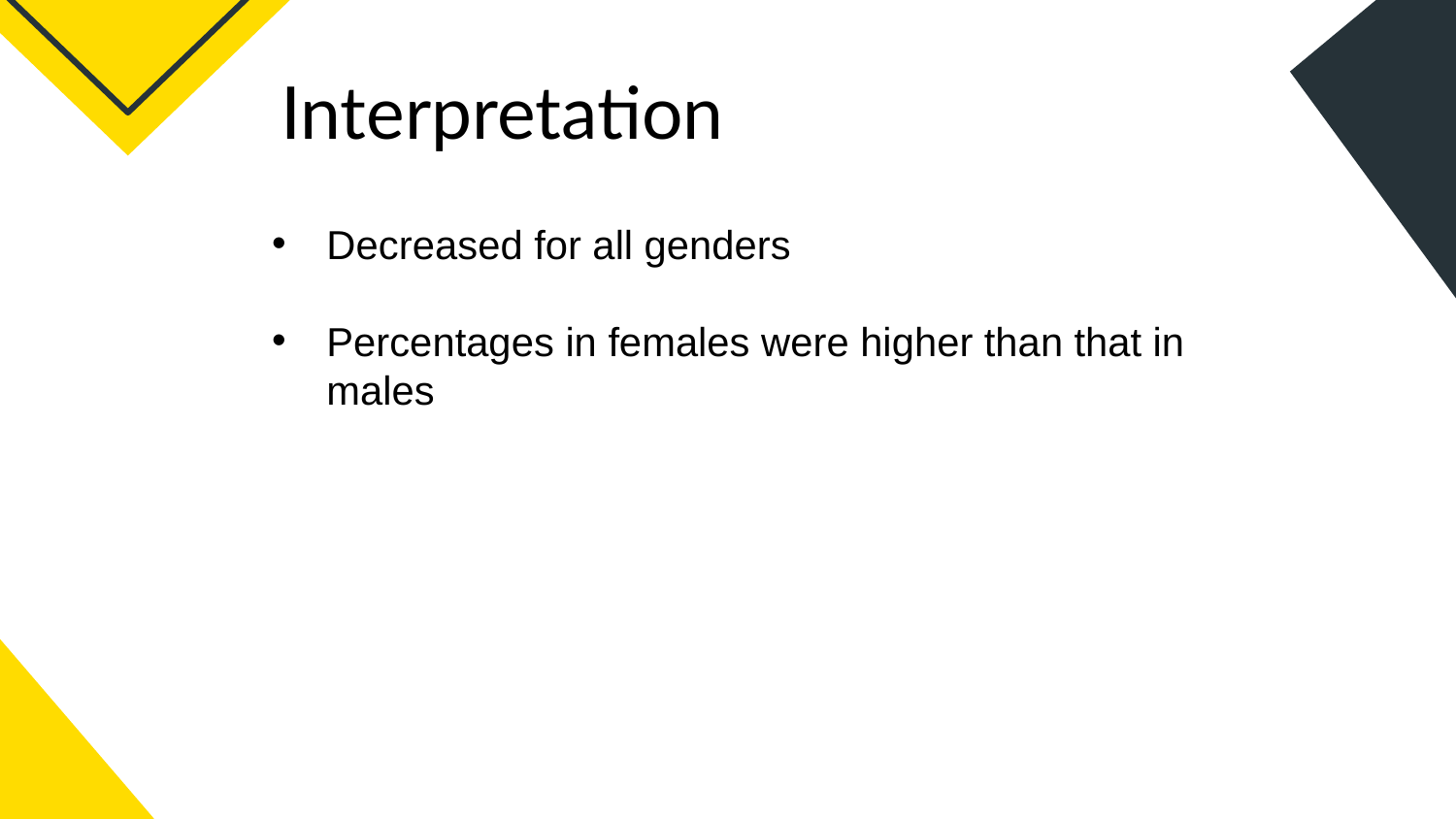

Interpretation
Decreased for all genders

Percentages in females were higher than that in males